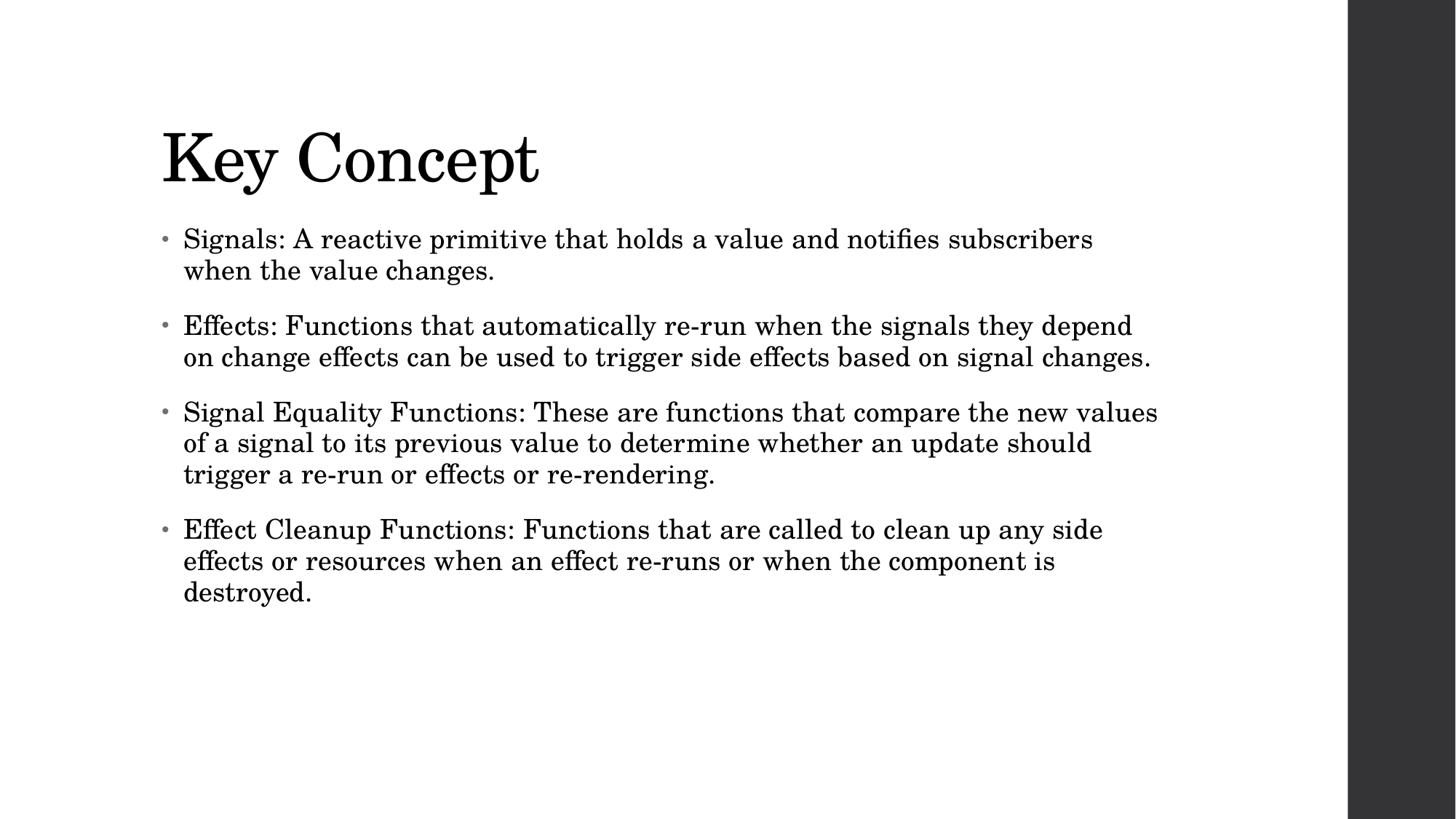

# Key Concept
Signals: A reactive primitive that holds a value and notifies subscribers when the value changes.
Effects: Functions that automatically re-run when the signals they depend on change effects can be used to trigger side effects based on signal changes.
Signal Equality Functions: These are functions that compare the new values of a signal to its previous value to determine whether an update should trigger a re-run or effects or re-rendering.
Effect Cleanup Functions: Functions that are called to clean up any side effects or resources when an effect re-runs or when the component is destroyed.